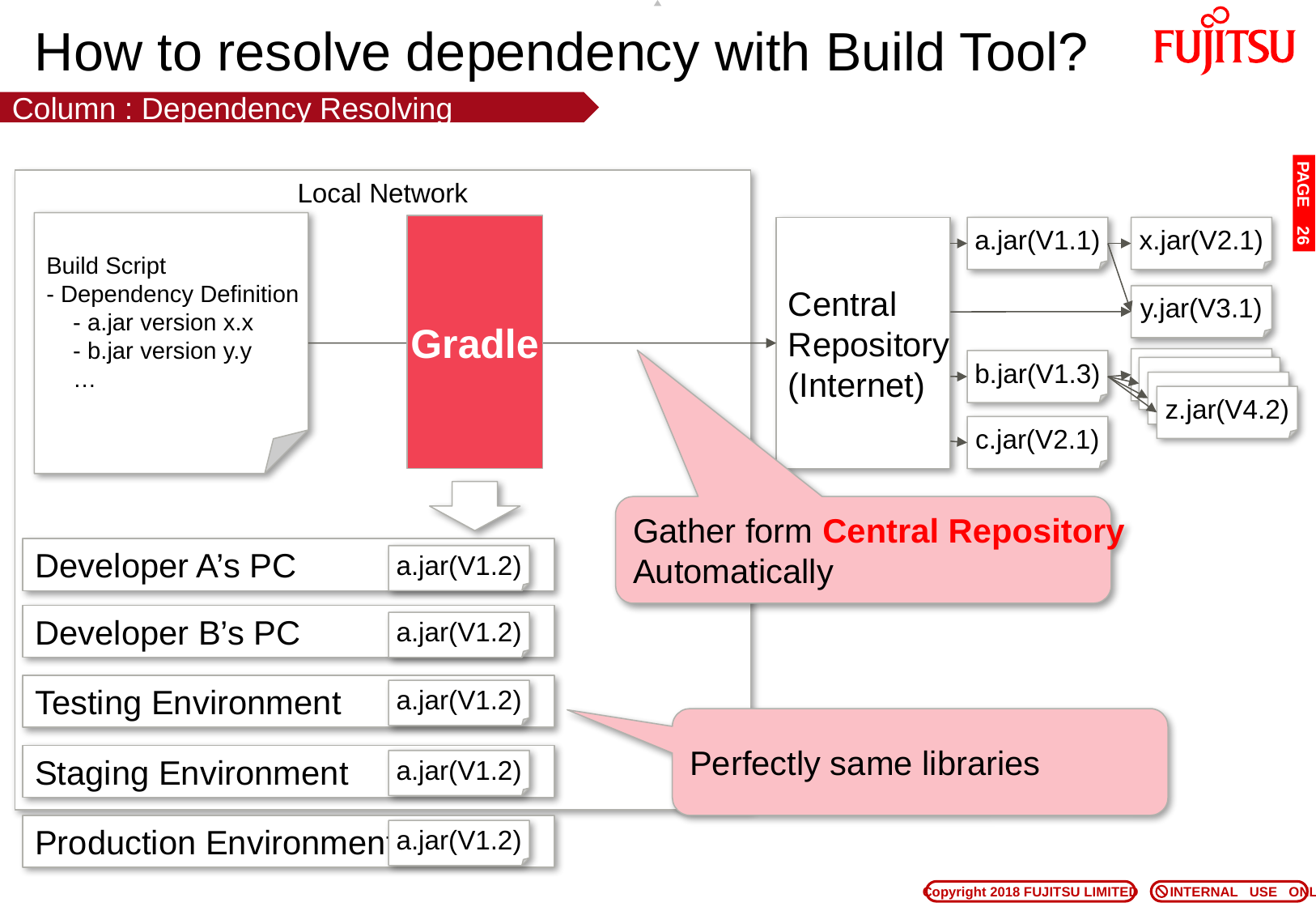

# How to resolve dependency with Build Tool?
Column : Dependency Resolving
Local Network
PAGE    26
Build Script
- Dependency Definition
    - a.jar version x.x
    - b.jar version y.y
    …
Gradle
Central
Repository
(Internet)
a.jar(V1.1)
x.jar(V2.1)
y.jar(V3.1)

b.jar(V1.3)

z.jar(V4.2)
c.jar(V2.1)

Gather form Central Repository
Automatically
Developer A’s PC
a.jar(V1.2)
Developer B’s PC
a.jar(V1.2)
Testing Environment
a.jar(V1.2)
Perfectly same libraries
Staging Environment
a.jar(V1.2)
Production Environment
a.jar(V1.2)